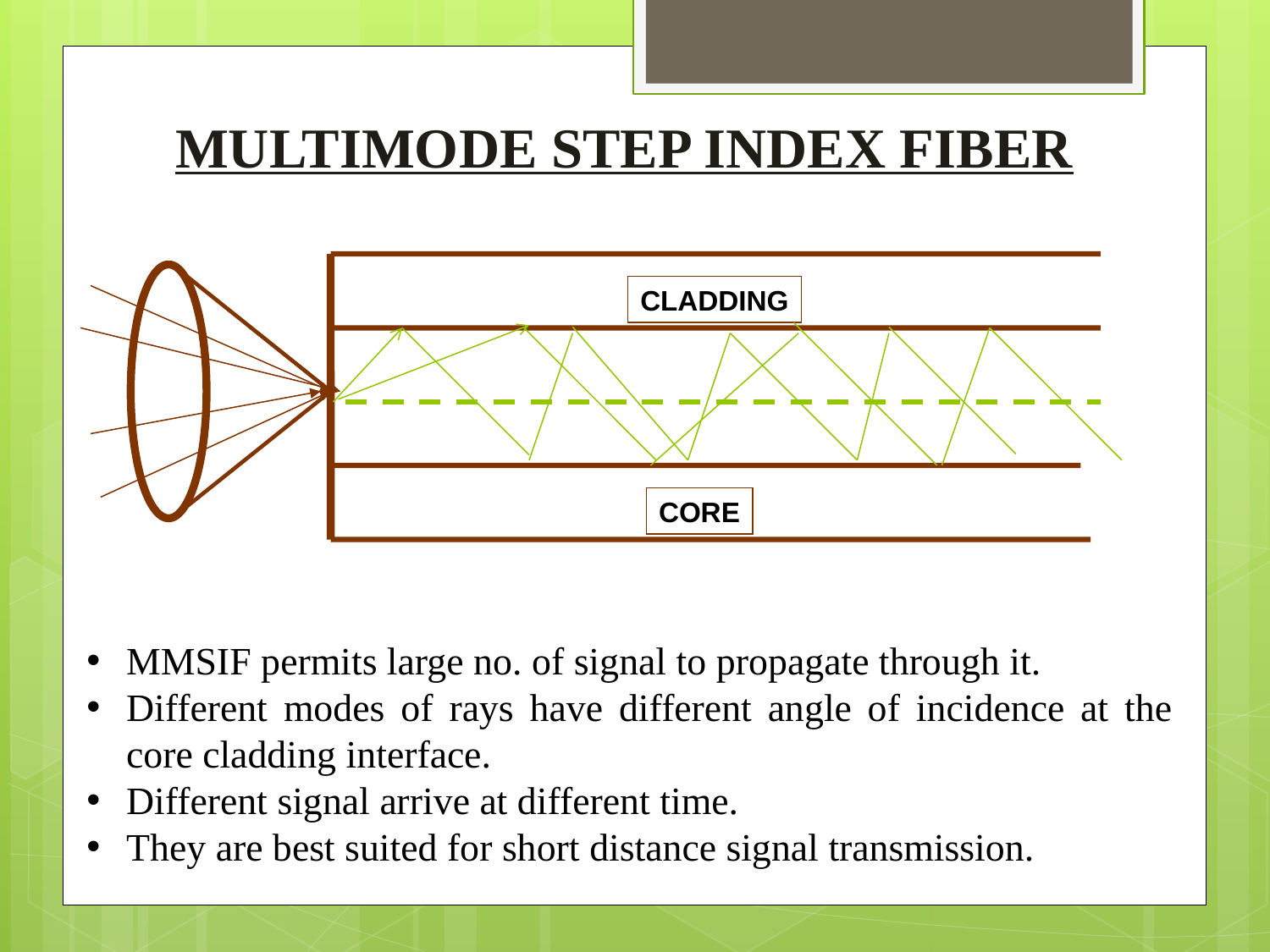

MULTIMODE STEP INDEX FIBER

CLADDING

CORE
MMSIF permits large no. of signal to propagate through it.
Different modes of rays have different angle of incidence at the core cladding interface.
Different signal arrive at different time.
They are best suited for short distance signal transmission.